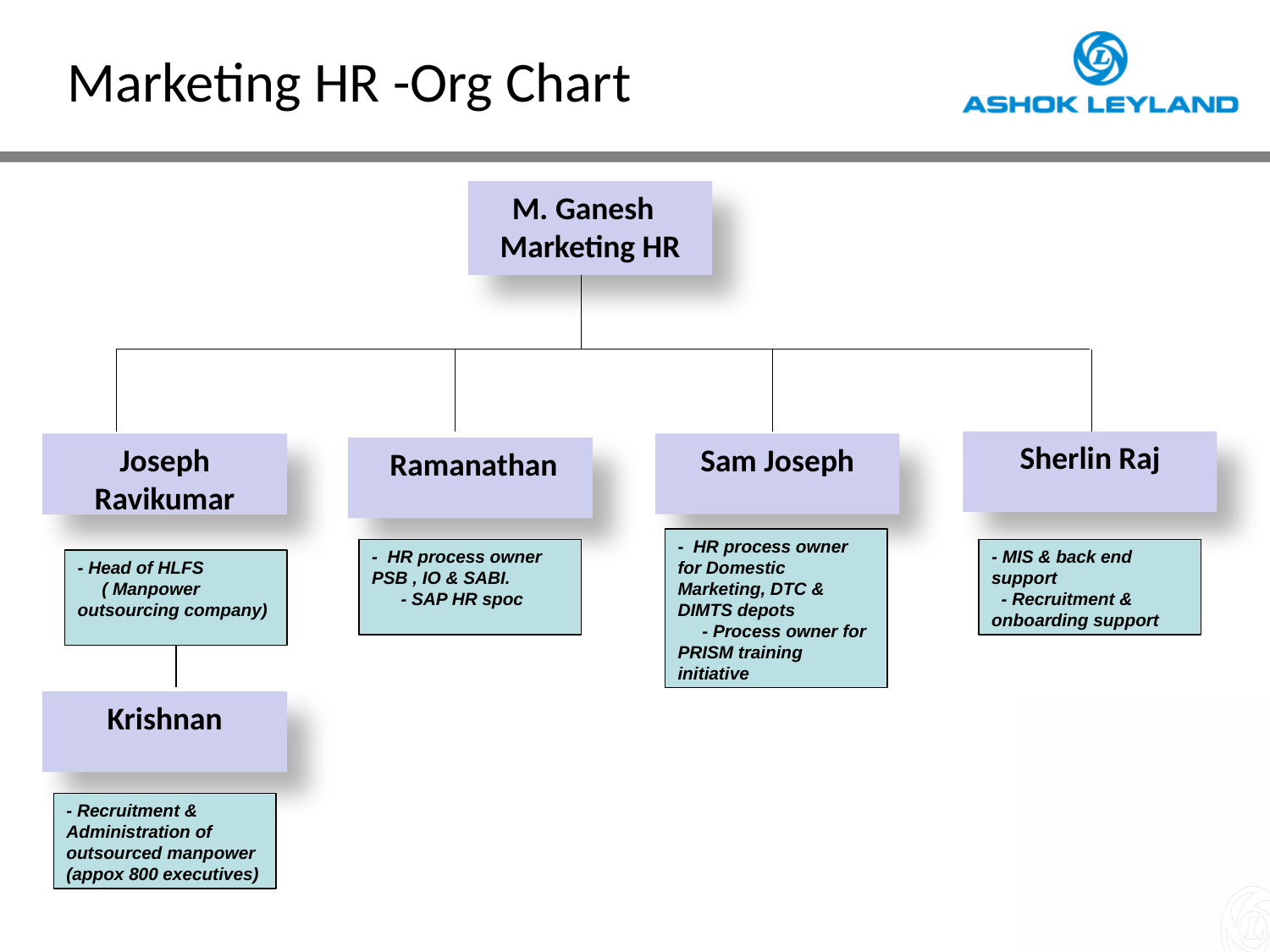

# Marketing HR -Org Chart
M. Ganesh   Marketing HR
Sherlin Raj
Joseph Ravikumar
Sam Joseph
 Ramanathan
-  HR process owner for Domestic Marketing, DTC & DIMTS depots                      - Process owner for PRISM training initiative
-  HR process owner PSB , IO & SABI.                   - SAP HR spoc
- MIS & back end support                             - Recruitment & onboarding support
- Head of HLFS                    ( Manpower outsourcing company)
Krishnan
- Recruitment & Administration of outsourced manpower (appox 800 executives)